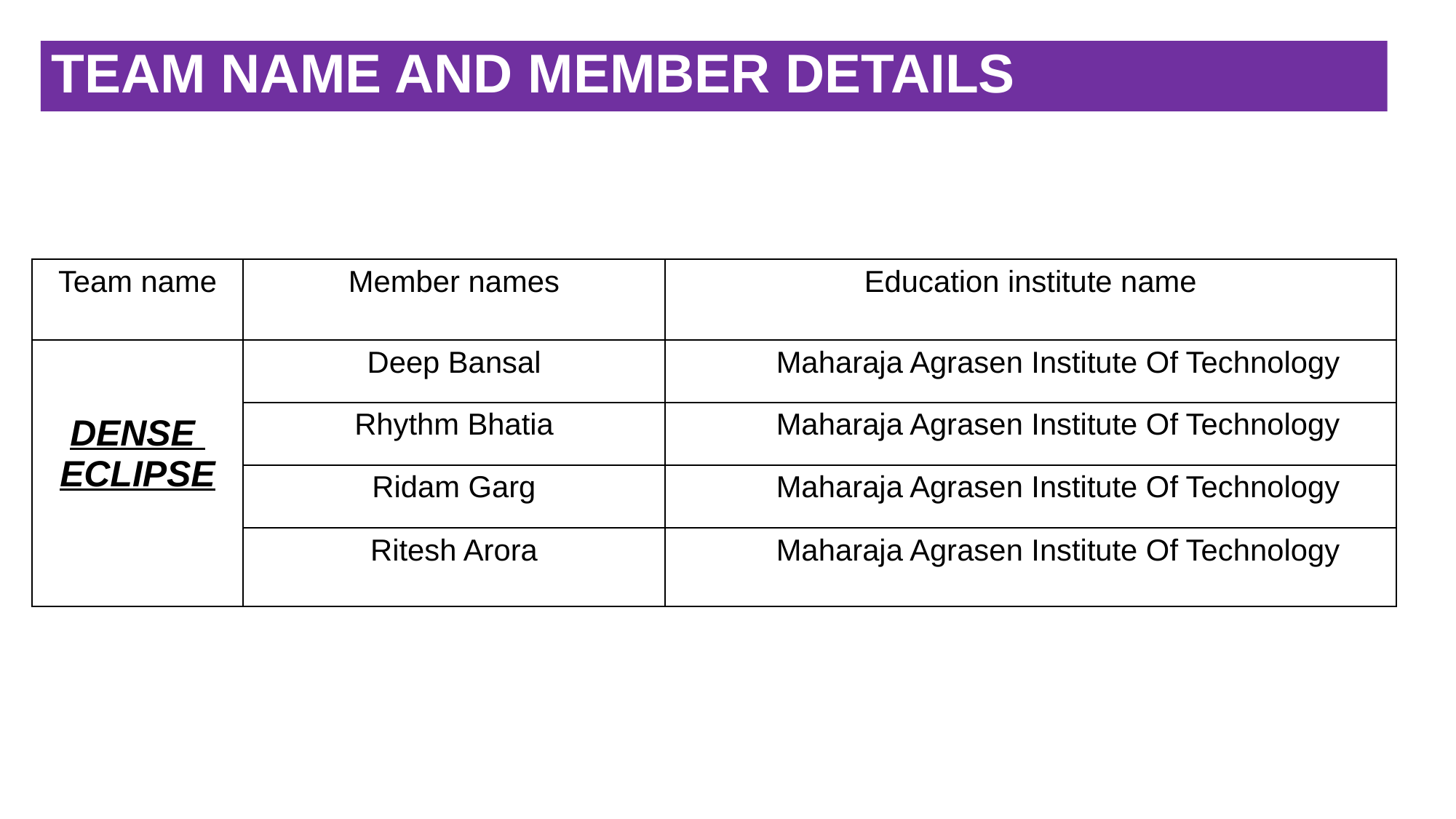

TEAM NAME AND MEMBER DETAILS
| Team name | Member names | Education institute name |
| --- | --- | --- |
| DENSE ECLIPSE | Deep Bansal | Maharaja Agrasen Institute Of Technology |
|  | Rhythm Bhatia | Maharaja Agrasen Institute Of Technology |
|  | Ridam Garg | Maharaja Agrasen Institute Of Technology |
|  | Ritesh Arora | Maharaja Agrasen Institute Of Technology |